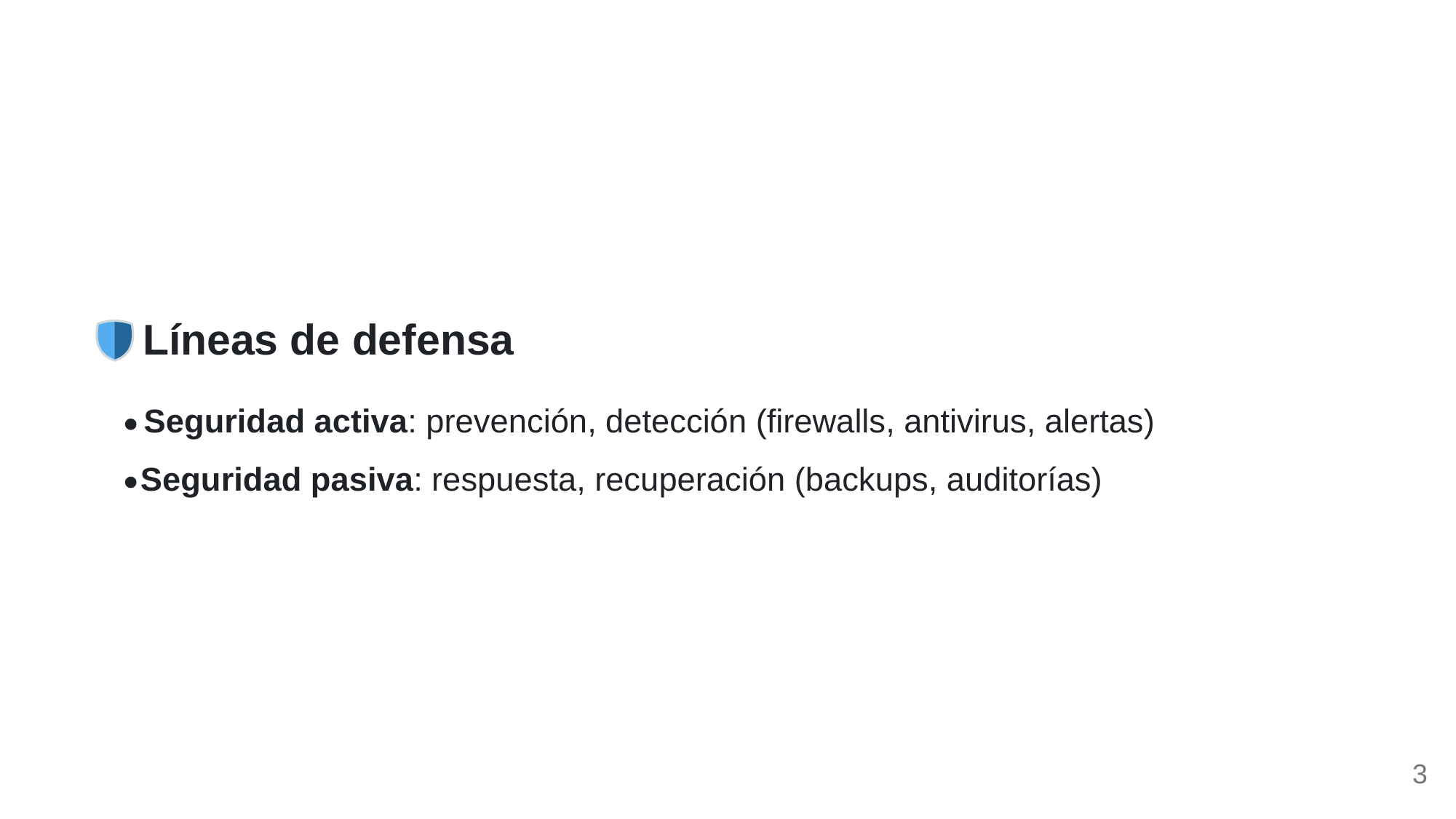

Líneas de defensa

Seguridad activa: prevención, detección (firewalls, antivirus, alertas)

Seguridad pasiva: respuesta, recuperación (backups, auditorías)

3